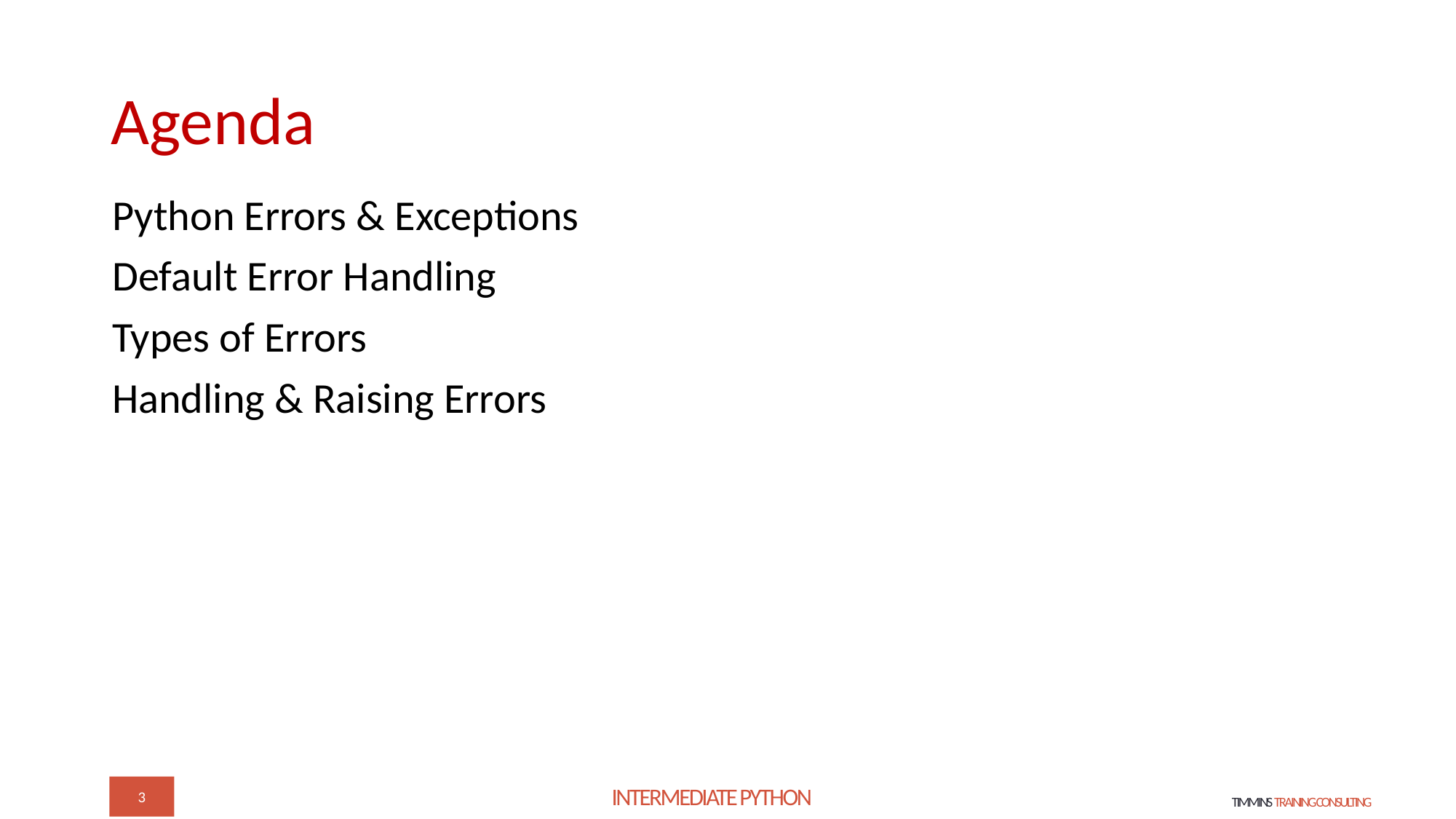

# Agenda
Python Errors & Exceptions
Default Error Handling
Types of Errors
Handling & Raising Errors